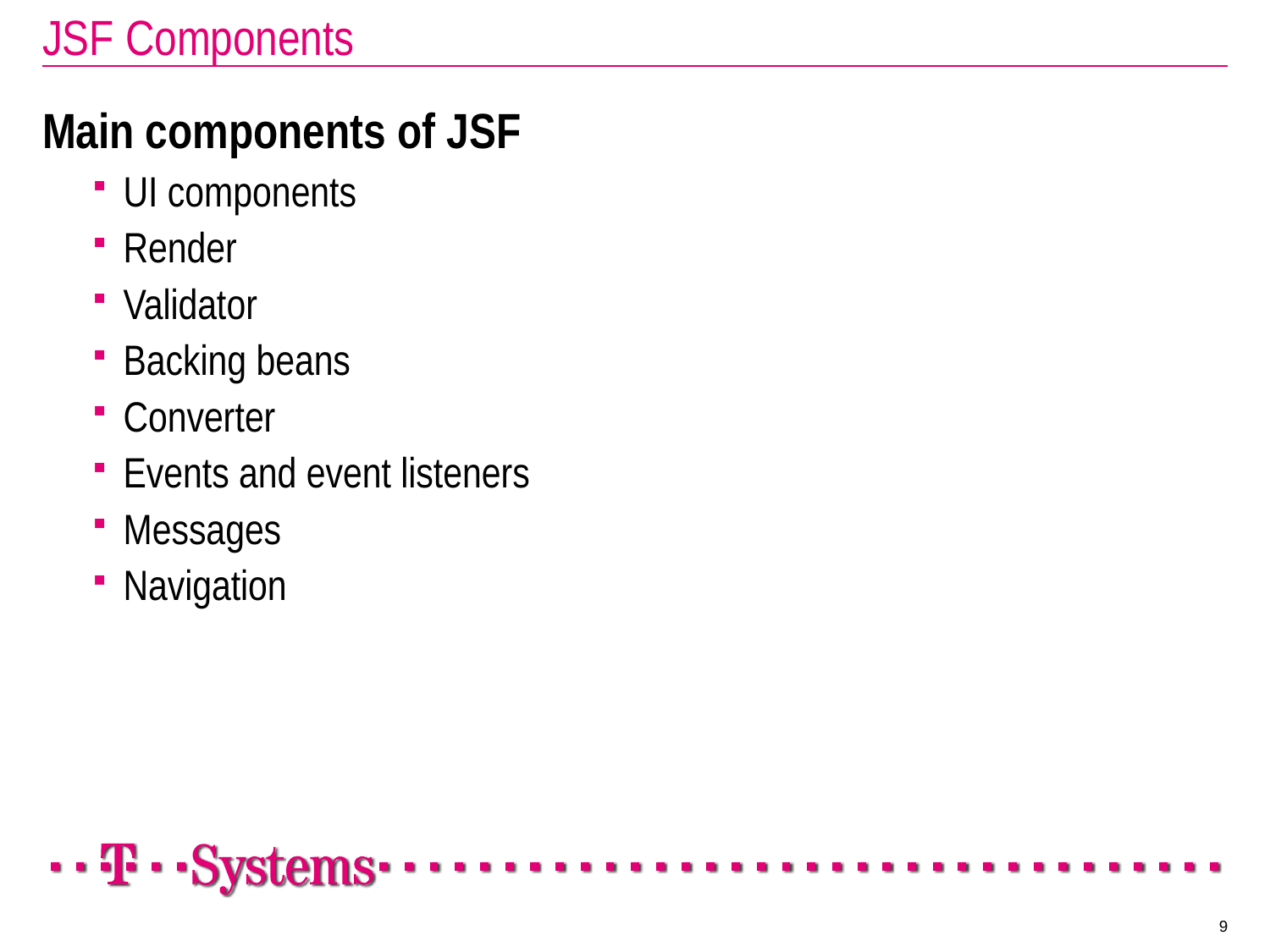

# JSF Components
Main components of JSF
UI components
Render
Validator
Backing beans
Converter
Events and event listeners
Messages
Navigation

9